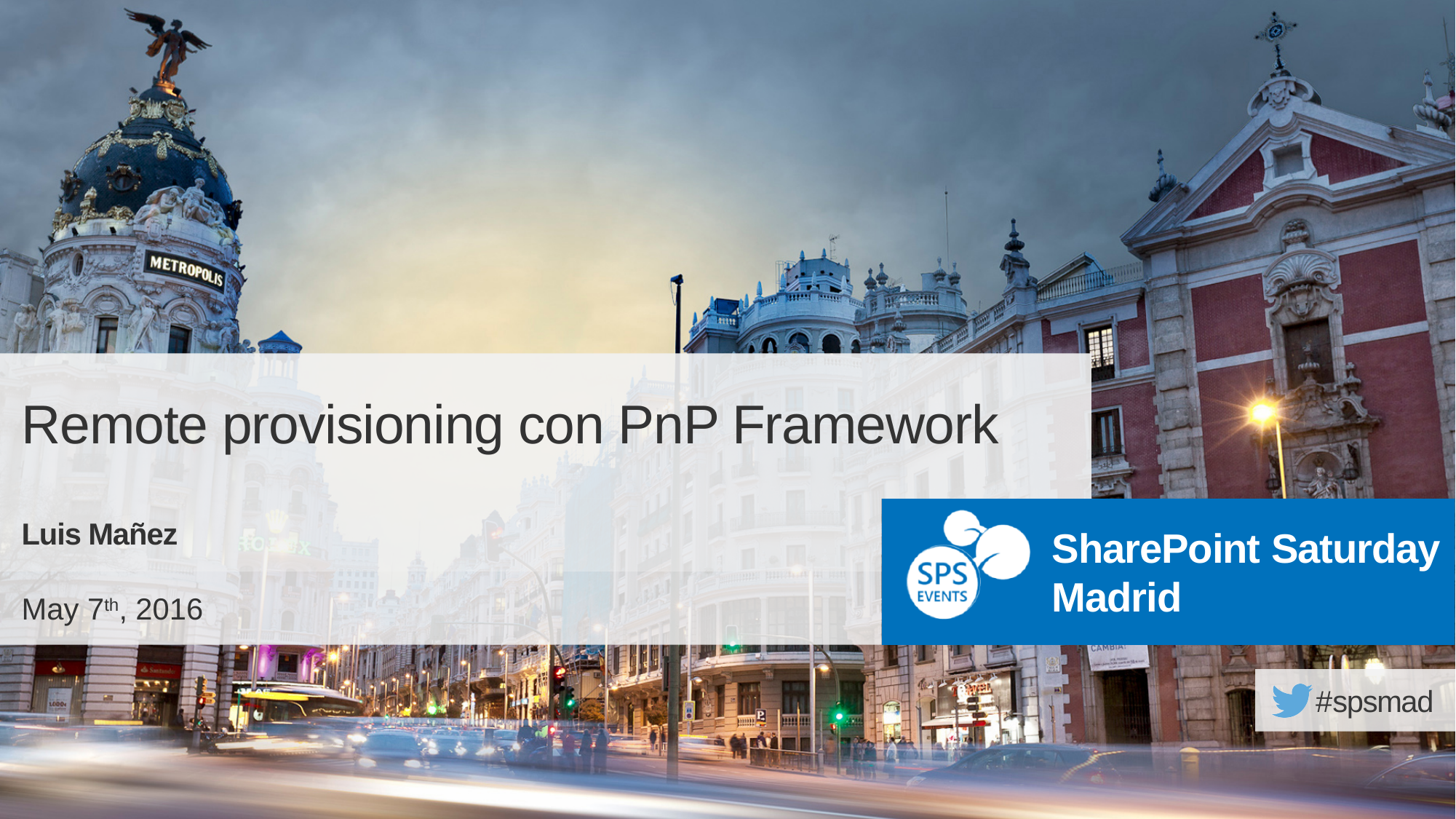

Remote provisioning con PnP Framework
Luis Mañez